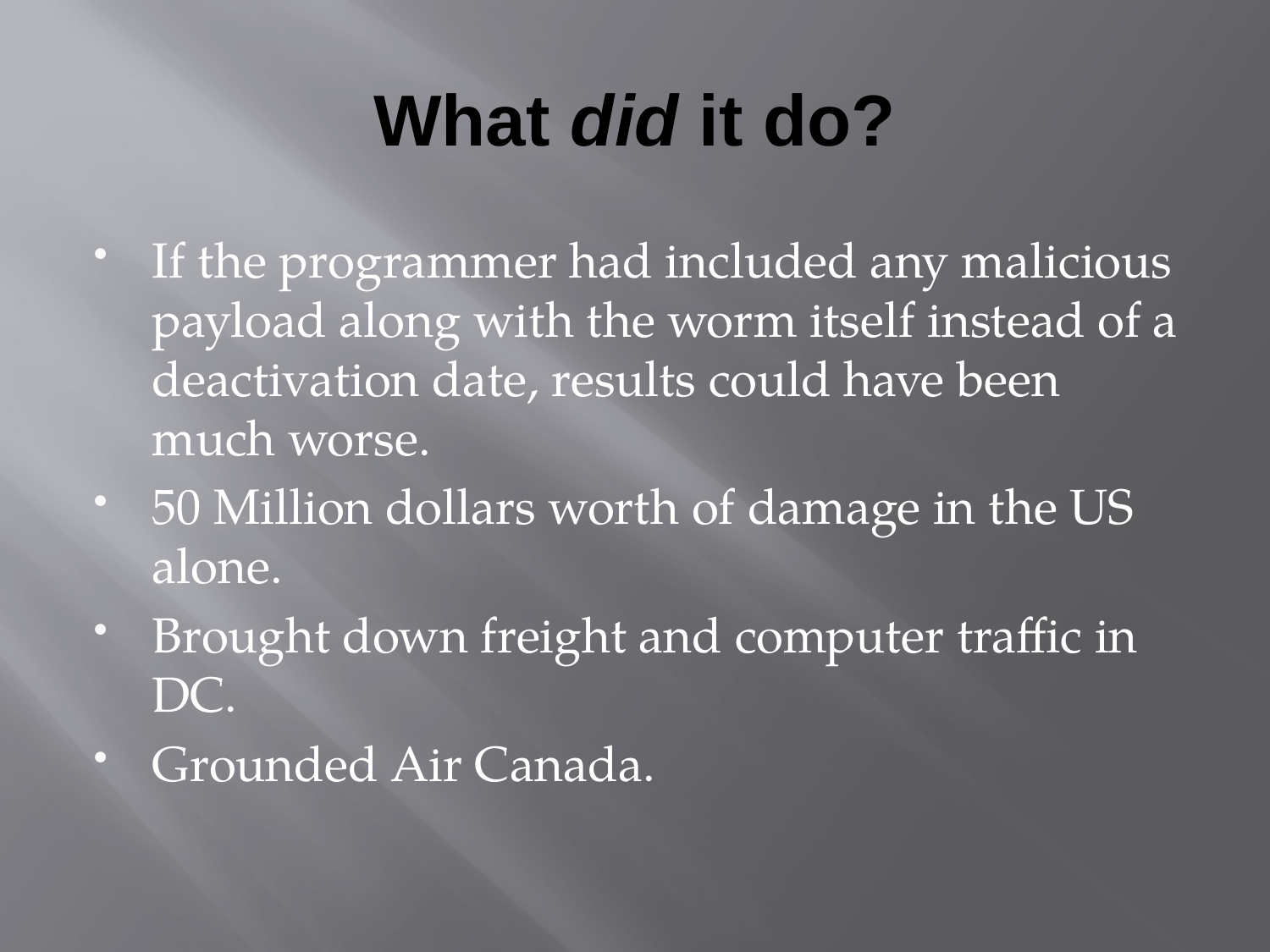

# What did it do?
If the programmer had included any malicious payload along with the worm itself instead of a deactivation date, results could have been much worse.
50 Million dollars worth of damage in the US alone.
Brought down freight and computer traffic in DC.
Grounded Air Canada.